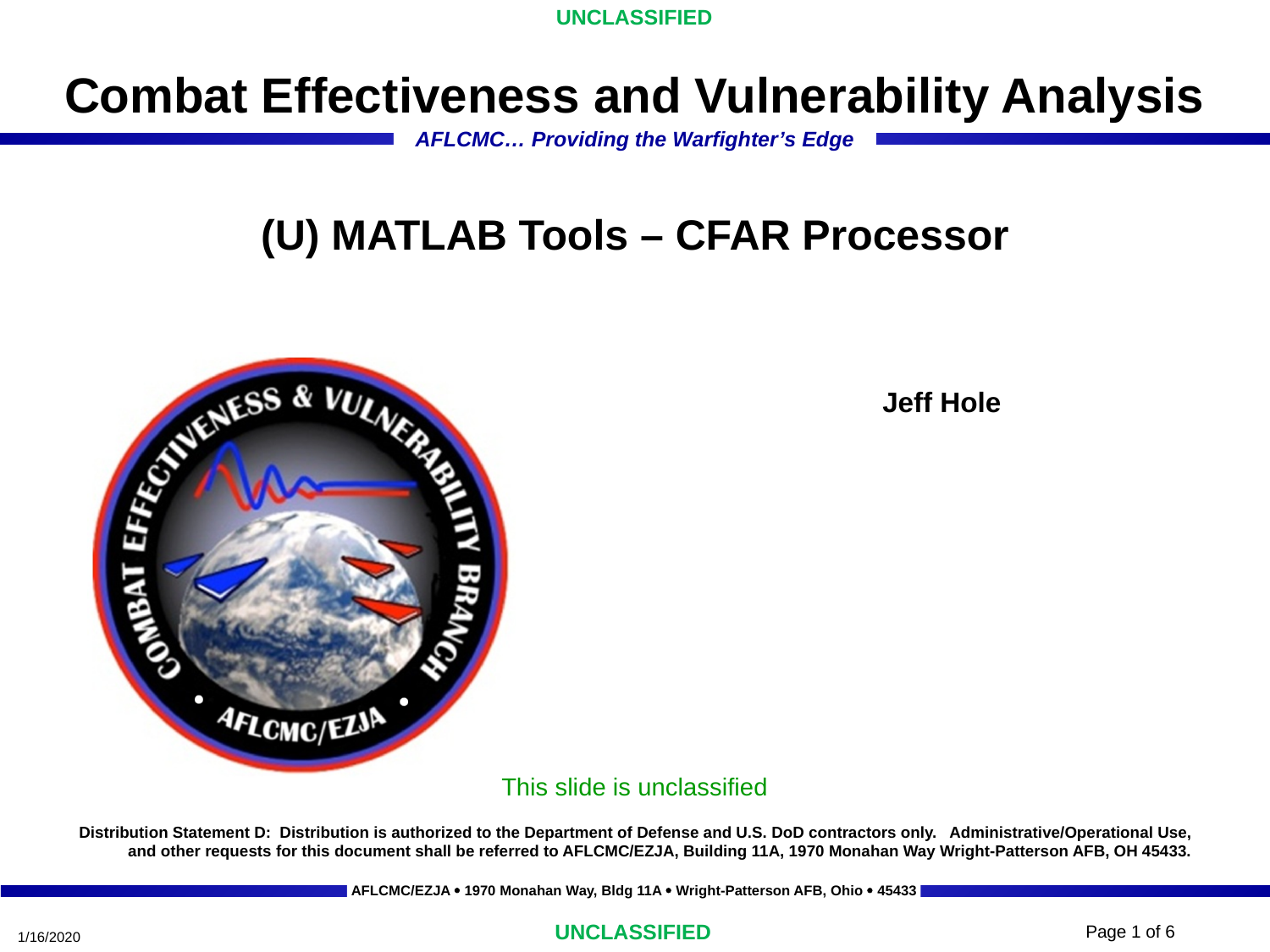

# (U) MATLAB Tools – CFAR Processor
Jeff Hole